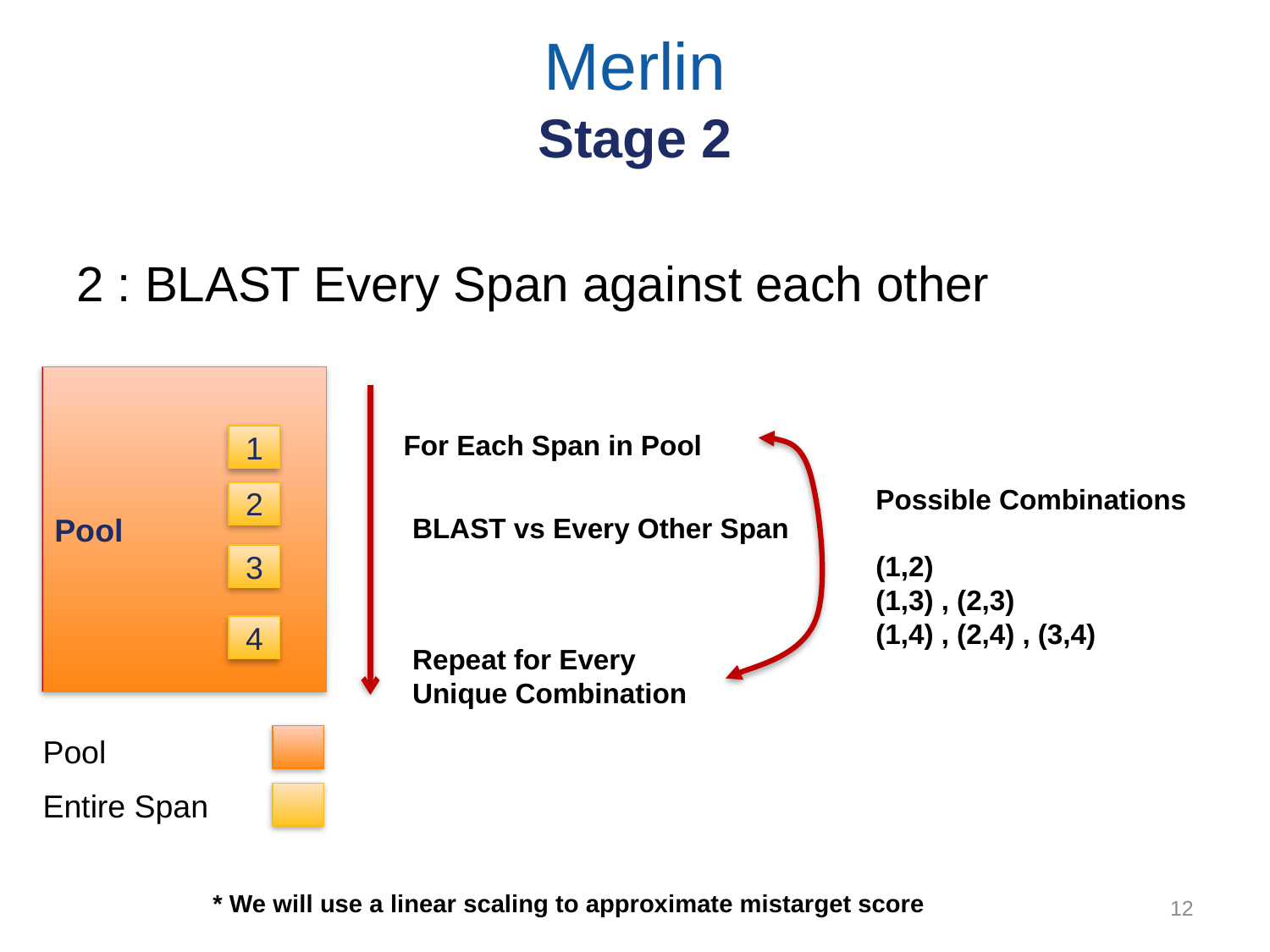

# Merlin Stage 2
2 : BLAST Every Span against each other
Pool
For Each Span in Pool
1

Possible Combinations

(1,2)
(1,3) , (2,3)
(1,4) , (2,4) , (3,4)
2
BLAST vs Every Other Span
3
4
Repeat for Every
Unique Combination
Pool

Entire Span

* We will use a linear scaling to approximate mistarget score
12